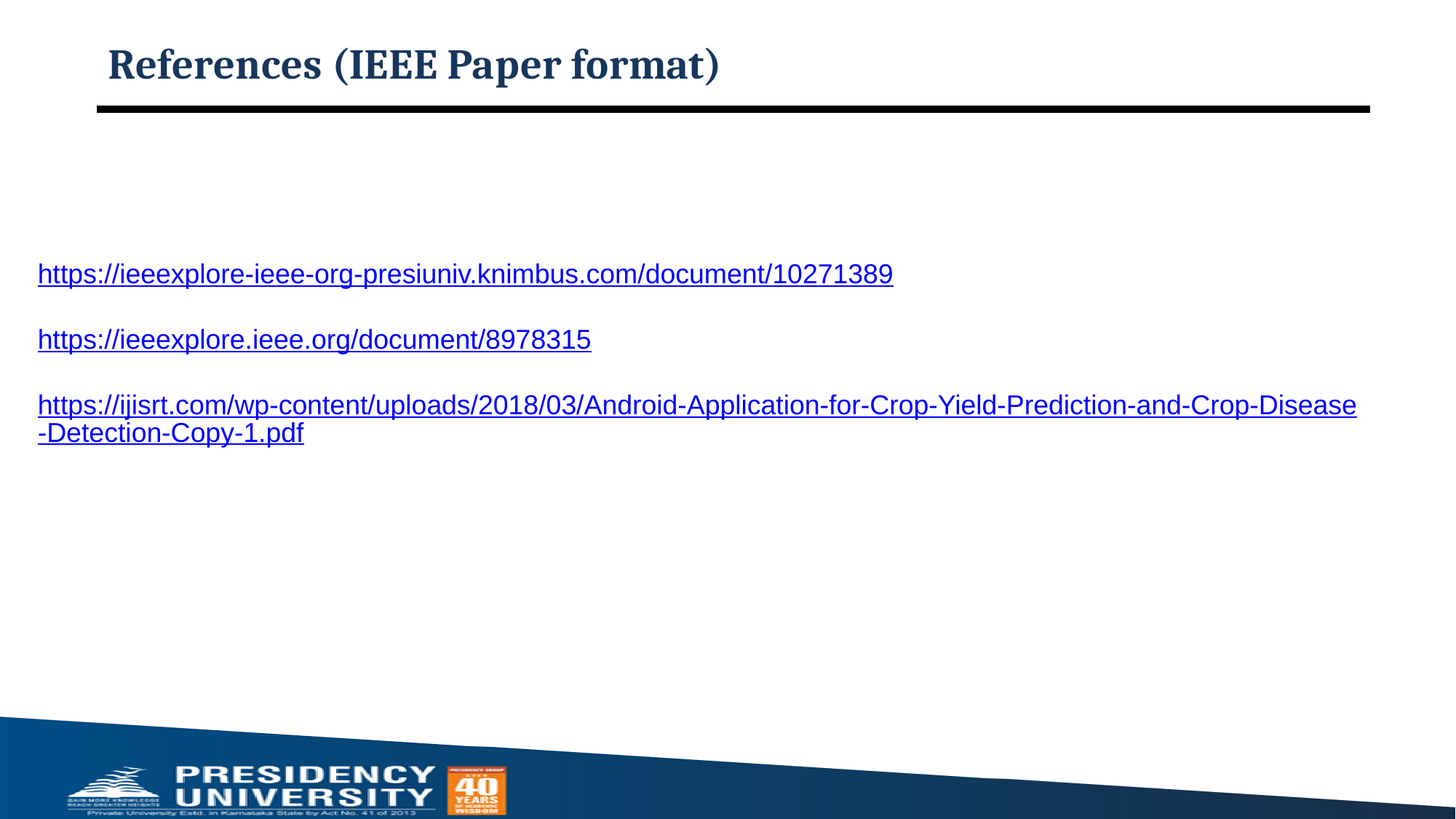

# References (IEEE Paper format)
https://ieeexplore-ieee-org-presiuniv.knimbus.com/document/10271389

https://ieeexplore.ieee.org/document/8978315

https://ijisrt.com/wp-content/uploads/2018/03/Android-Application-for-Crop-Yield-Prediction-and-Crop-Disease-Detection-Copy-1.pdf